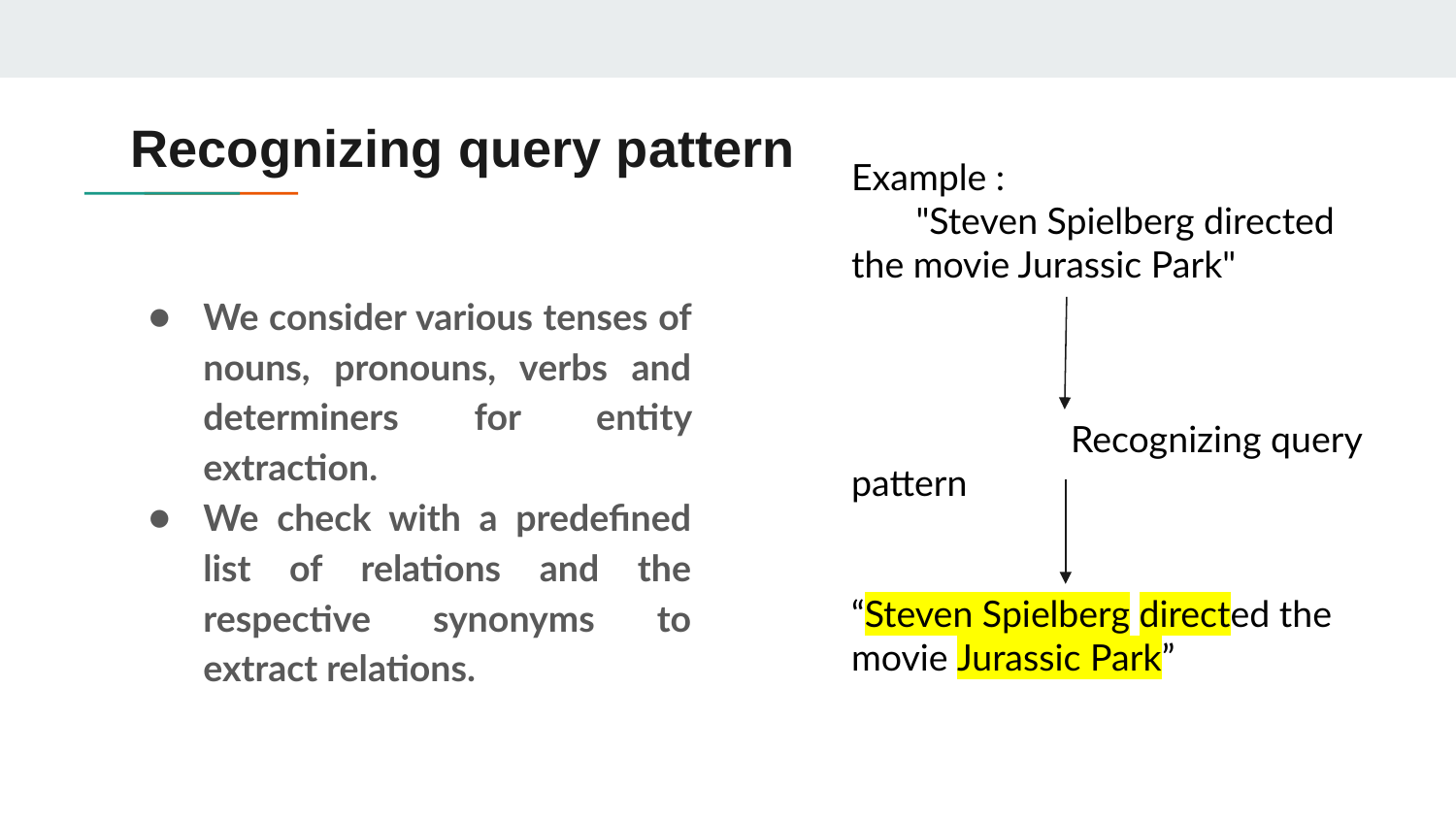

# Recognizing query pattern
Example :
       "Steven Spielberg directed the movie Jurassic Park"

	        Recognizing query pattern

“Steven Spielberg directed the movie Jurassic Park”

We consider various tenses of nouns, pronouns, verbs and determiners for entity extraction.
We check with a predefined list of relations and the respective synonyms to extract relations.